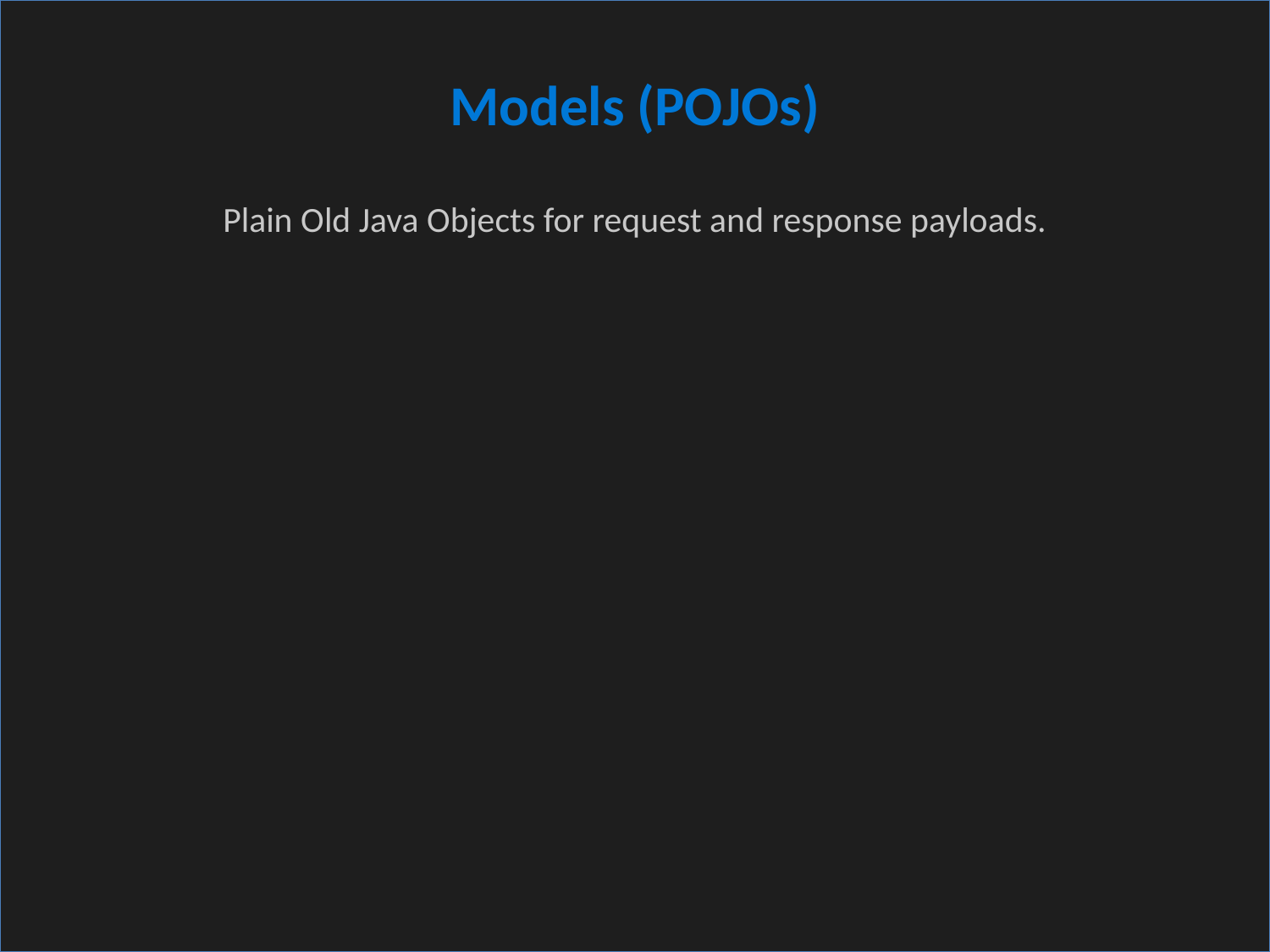

#
Models (POJOs)
Plain Old Java Objects for request and response payloads.